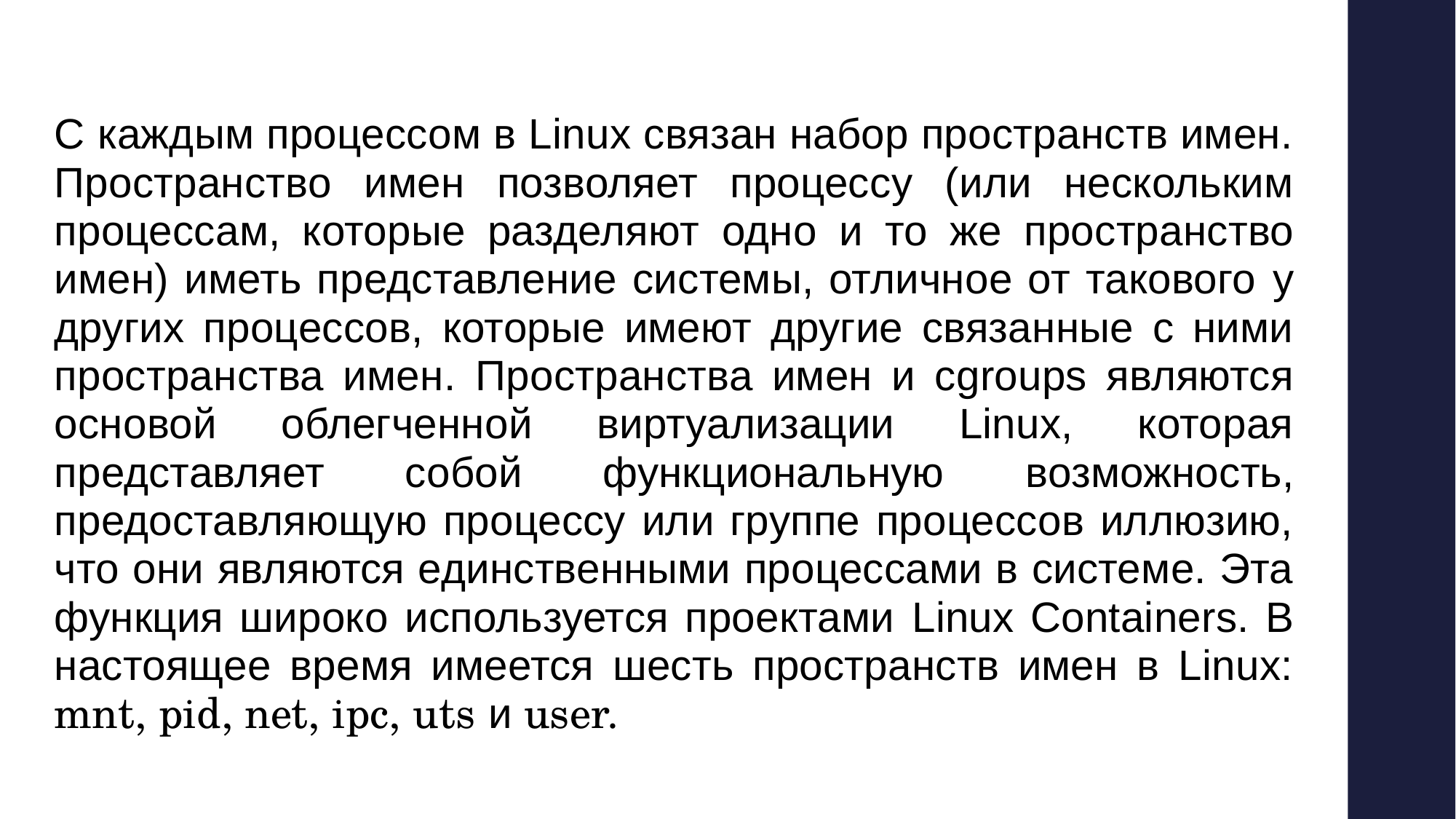

С каждым процессом в Linux связан набор пространств имен. Пространство имен позволяет процессу (или нескольким процессам, которые разделяют одно и то же пространство имен) иметь представление системы, отличное от такового у других процессов, которые имеют другие связанные с ними пространства имен. Пространства имен и cgroups являются основой облегченной виртуализации Linux, которая представляет собой функциональную возможность, предоставляющую процессу или группе процессов иллюзию, что они являются единственными процессами в системе. Эта функция широко используется проектами Linux Containers. В настоящее время имеется шесть пространств имен в Linux: mnt, pid, net, ipc, uts и user.